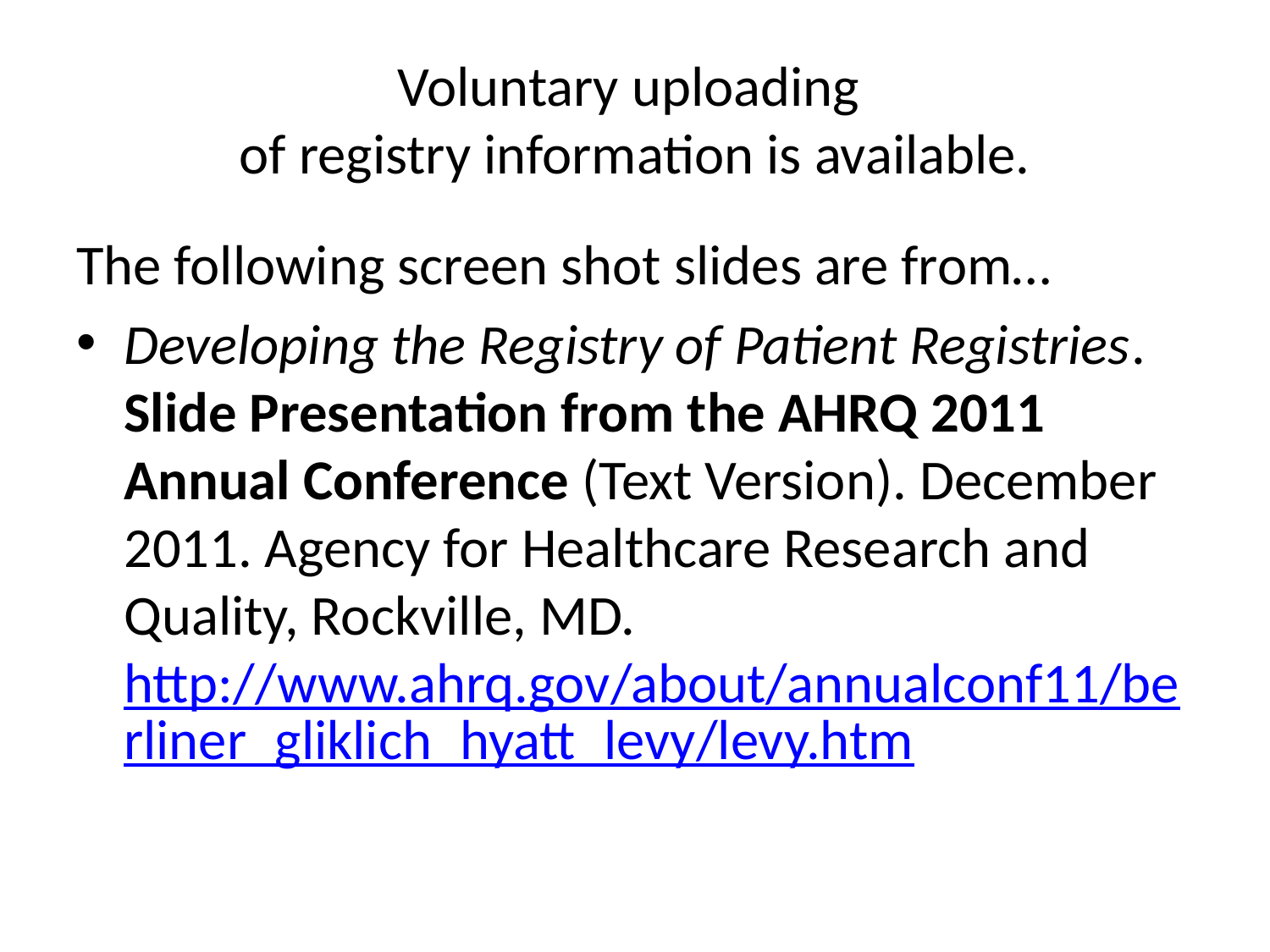

# Voluntary uploading of registry information is available.
The following screen shot slides are from…
Developing the Registry of Patient Registries. Slide Presentation from the AHRQ 2011 Annual Conference (Text Version). December 2011. Agency for Healthcare Research and Quality, Rockville, MD. http://www.ahrq.gov/about/annualconf11/berliner_gliklich_hyatt_levy/levy.htm